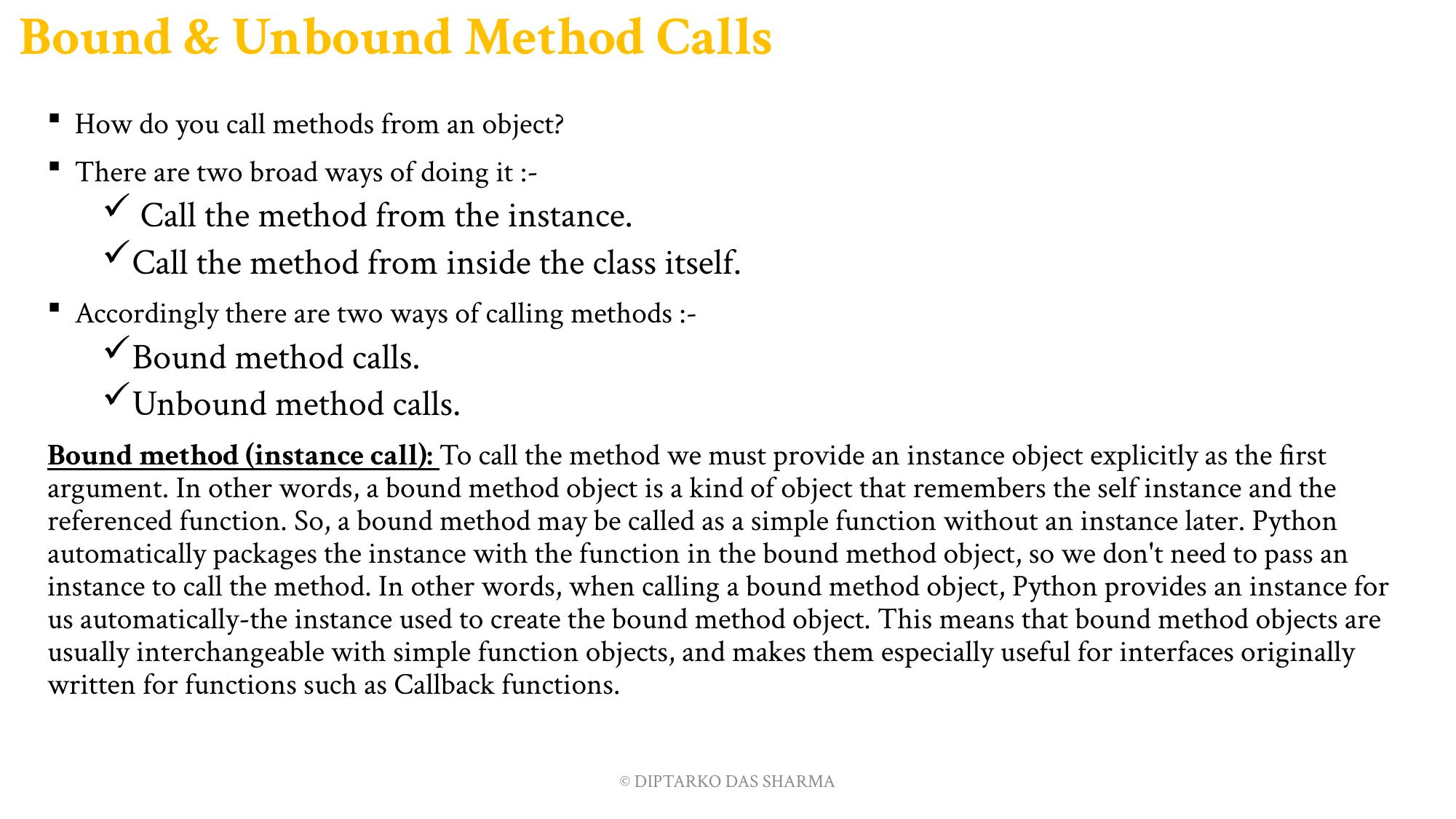

# Bound & Unbound Method Calls
How do you call methods from an object?
There are two broad ways of doing it :-
 Call the method from the instance.
Call the method from inside the class itself.
Accordingly there are two ways of calling methods :-
Bound method calls.
Unbound method calls.
Bound method (instance call): To call the method we must provide an instance object explicitly as the first argument. In other words, a bound method object is a kind of object that remembers the self instance and the referenced function. So, a bound method may be called as a simple function without an instance later. Python automatically packages the instance with the function in the bound method object, so we don't need to pass an instance to call the method. In other words, when calling a bound method object, Python provides an instance for us automatically-the instance used to create the bound method object. This means that bound method objects are usually interchangeable with simple function objects, and makes them especially useful for interfaces originally written for functions such as Callback functions.
© DIPTARKO DAS SHARMA